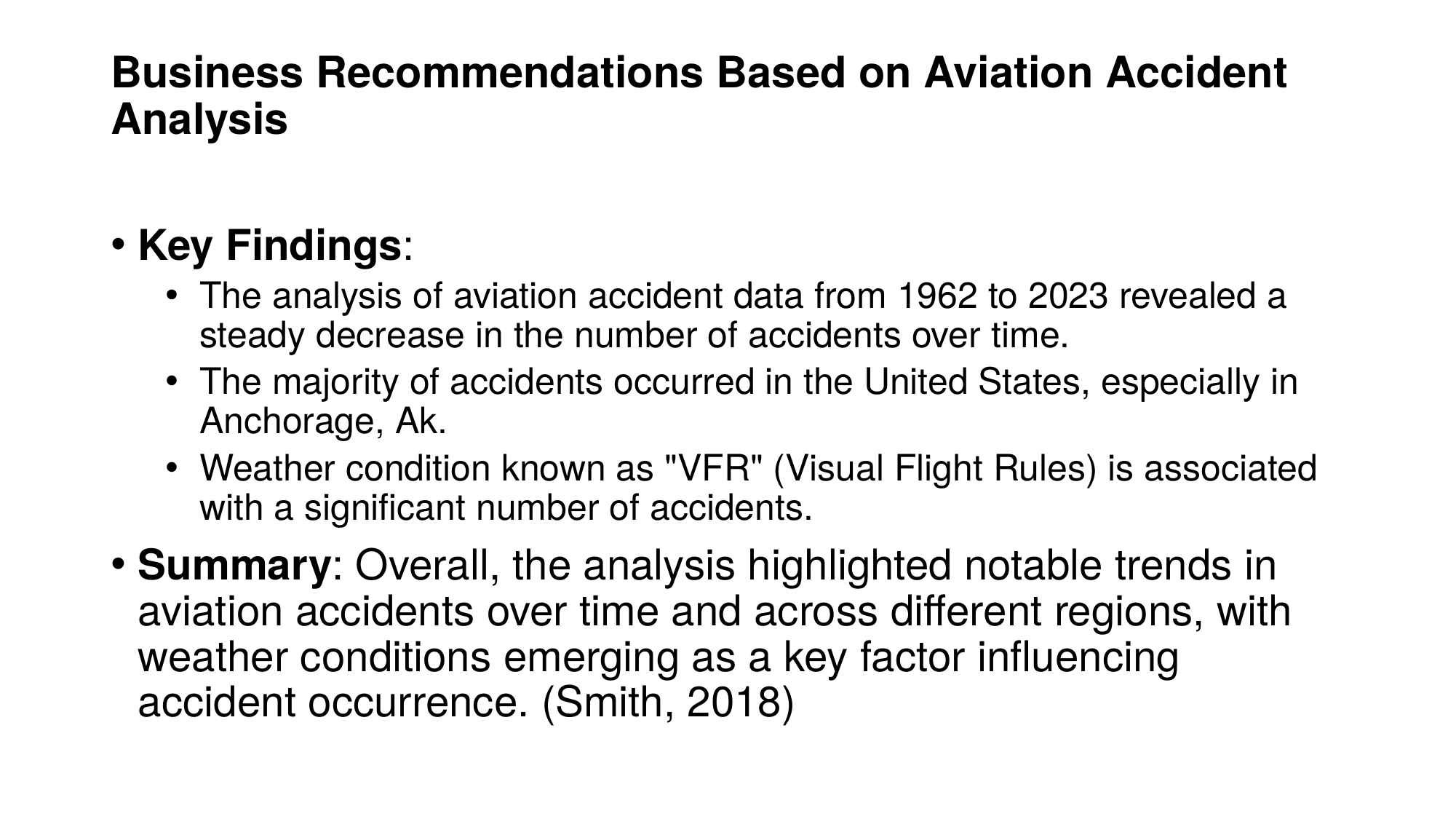

# Business Recommendations Based on Aviation Accident Analysis
Key Findings:
The analysis of aviation accident data from 1962 to 2023 revealed a steady decrease in the number of accidents over time.
The majority of accidents occurred in the United States, especially in Anchorage, Ak.
Weather condition known as "VFR" (Visual Flight Rules) is associated with a significant number of accidents.
Summary: Overall, the analysis highlighted notable trends in aviation accidents over time and across different regions, with weather conditions emerging as a key factor influencing accident occurrence. (Smith, 2018)